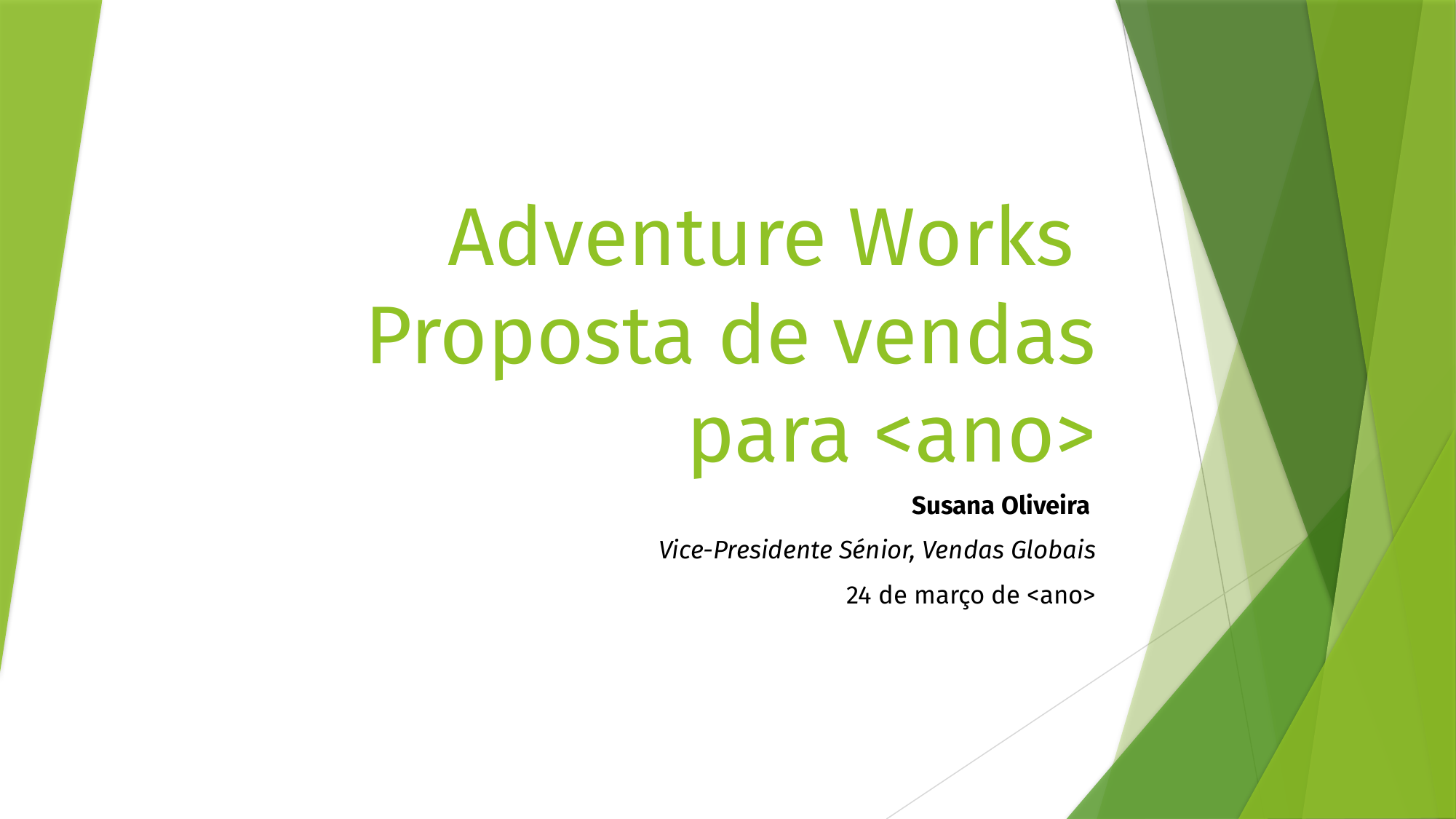

# Adventure Works Proposta de vendas para <ano>
Susana Oliveira
Vice-Presidente Sénior, Vendas Globais
24 de março de <ano>